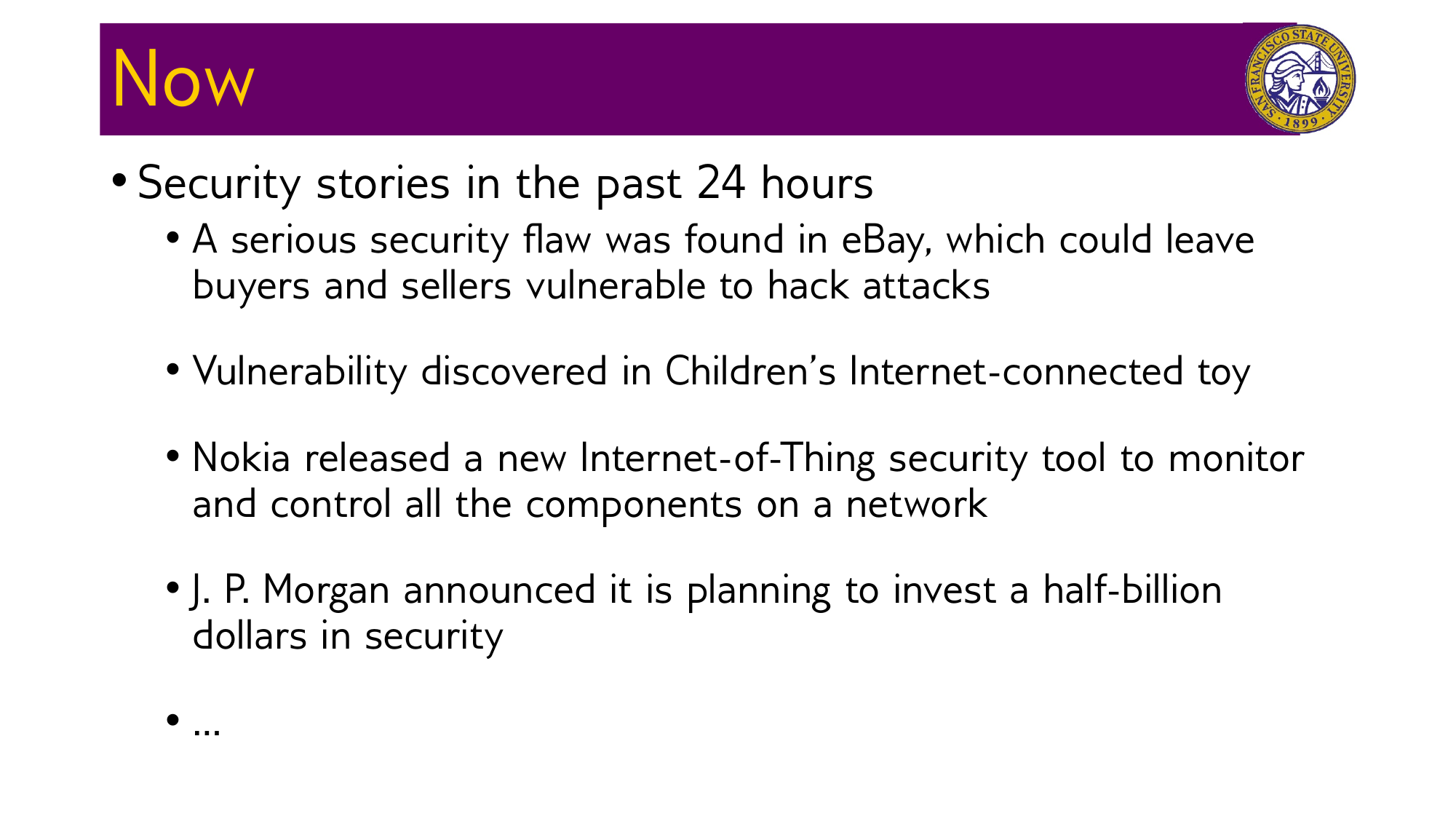

# Now
Security stories in the past 24 hours
A serious security flaw was found in eBay, which could leave buyers and sellers vulnerable to hack attacks

Vulnerability discovered in Children’s Internet-connected toy

Nokia released a new Internet-of-Thing security tool to monitor and control all the components on a network

J. P. Morgan announced it is planning to invest a half-billion dollars in security

…